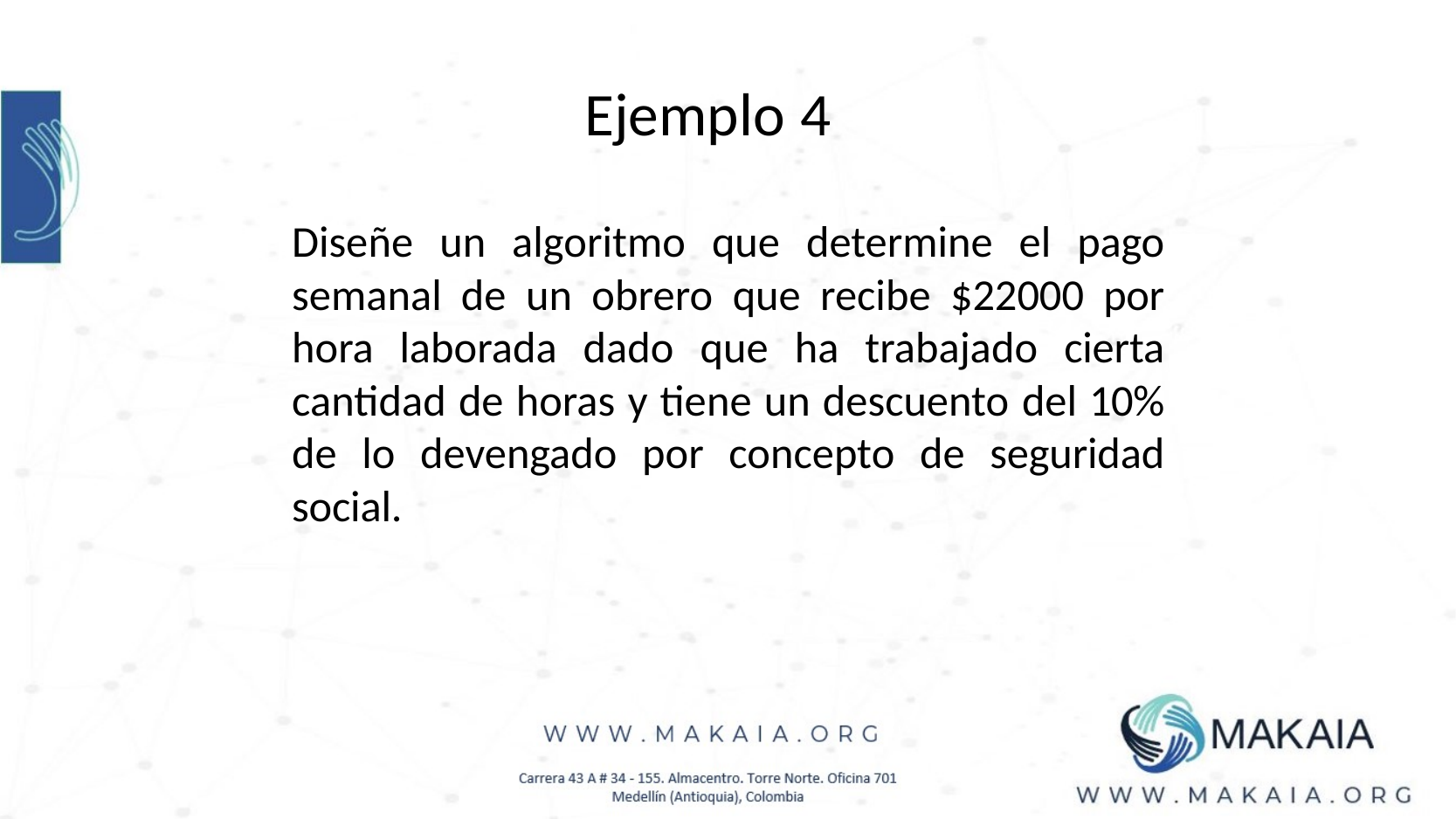

# Ejemplo 4
Diseñe  un  algoritmo  que  determine  el  pago semanal de un obrero que recibe $22000 por hora  laborada  dado  que  ha  trabajado  cierta cantidad de horas y tiene un descuento del 10% de  lo  devengado  por  concepto  de  seguridad social.